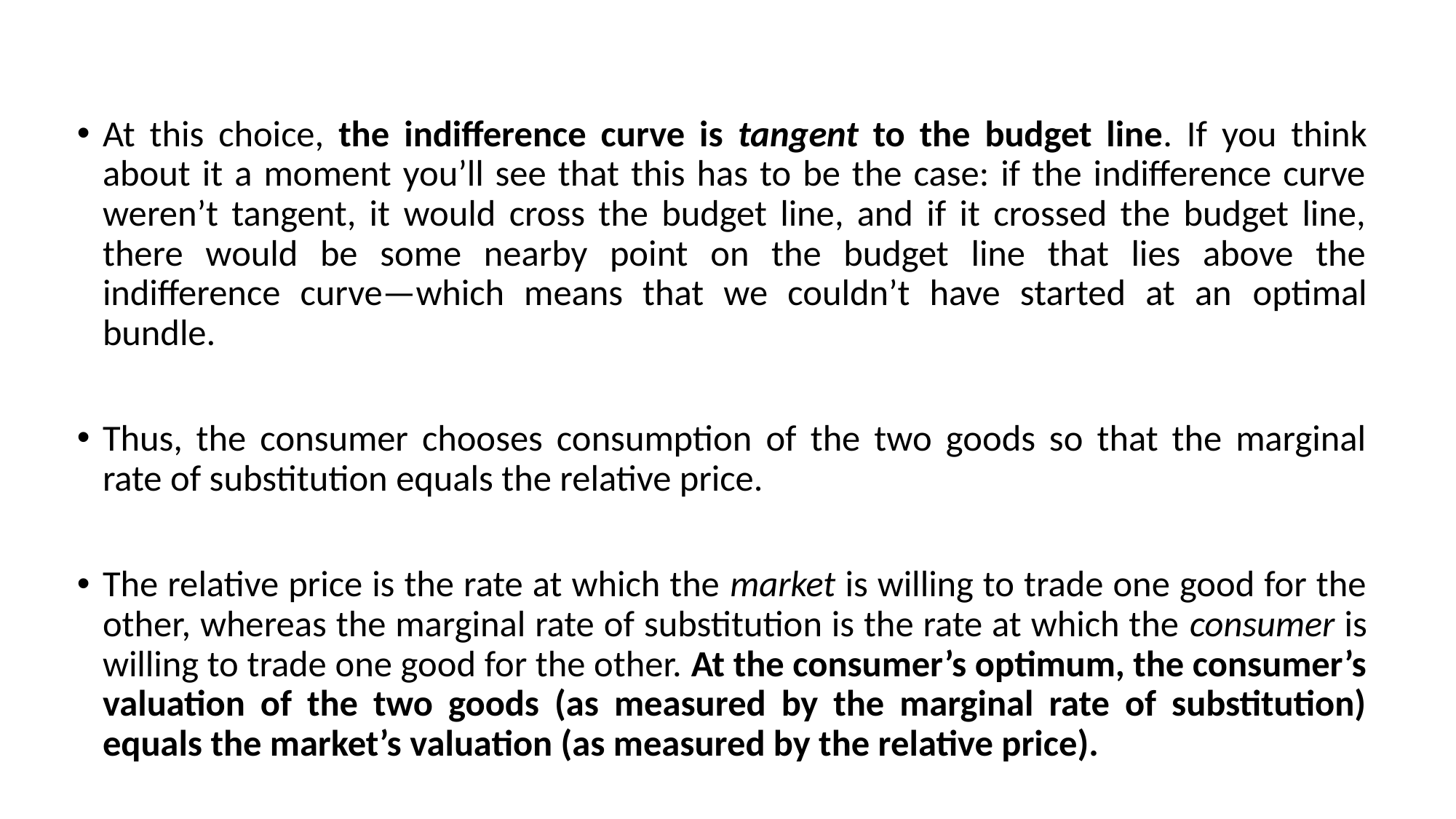

At this choice, the indifference curve is tangent to the budget line. If you think about it a moment you’ll see that this has to be the case: if the indifference curve weren’t tangent, it would cross the budget line, and if it crossed the budget line, there would be some nearby point on the budget line that lies above the indifference curve—which means that we couldn’t have started at an optimal bundle.

Thus, the consumer chooses consumption of the two goods so that the marginal rate of substitution equals the relative price.

The relative price is the rate at which the market is willing to trade one good for the other, whereas the marginal rate of substitution is the rate at which the consumer is willing to trade one good for the other. At the consumer’s optimum, the consumer’s valuation of the two goods (as measured by the marginal rate of substitution) equals the market’s valuation (as measured by the relative price).